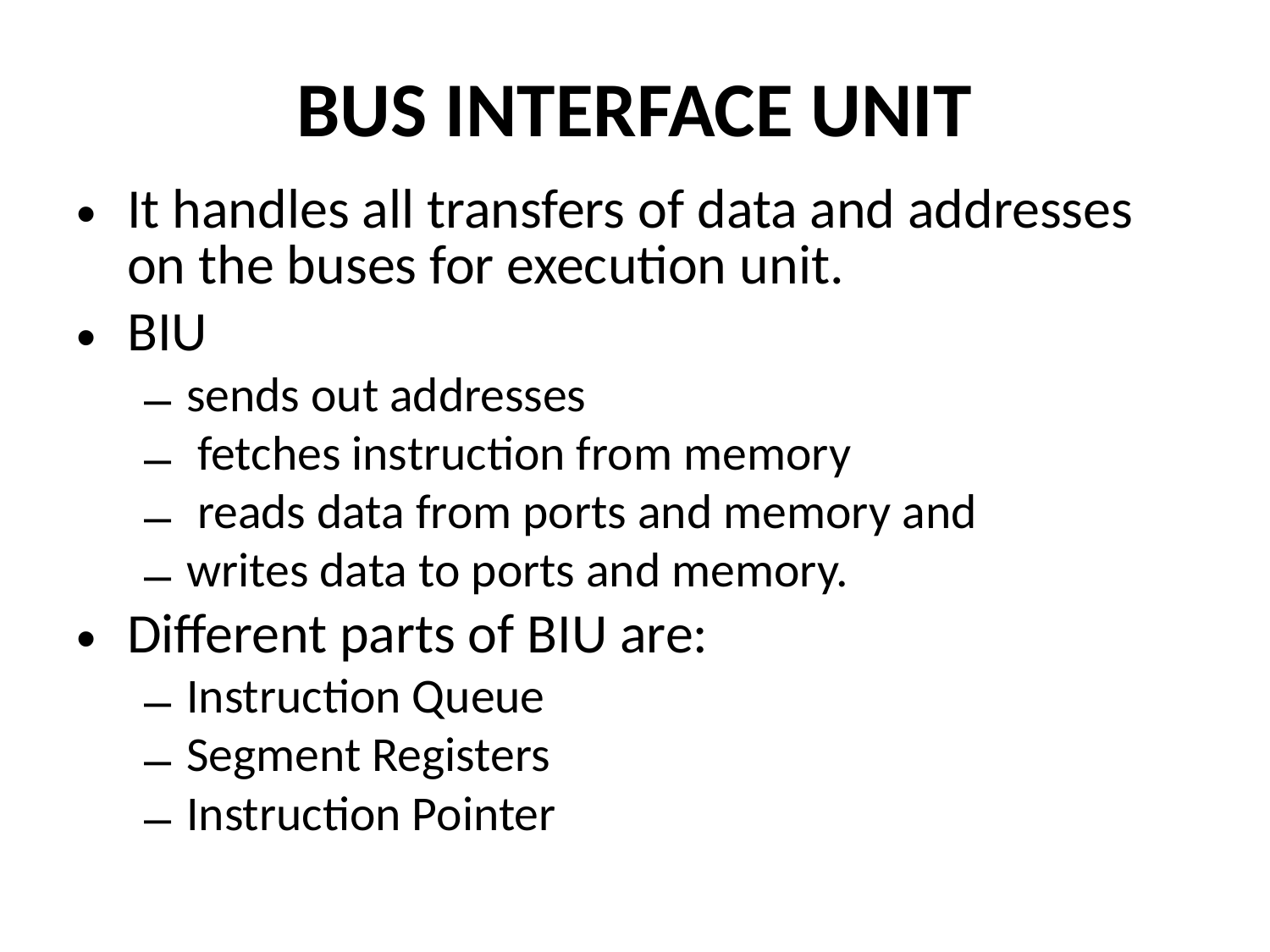

# BUS INTERFACE UNIT
It handles all transfers of data and addresses on the buses for execution unit.
BIU
sends out addresses
 fetches instruction from memory
 reads data from ports and memory and
writes data to ports and memory.
Different parts of BIU are:
Instruction Queue
Segment Registers
Instruction Pointer